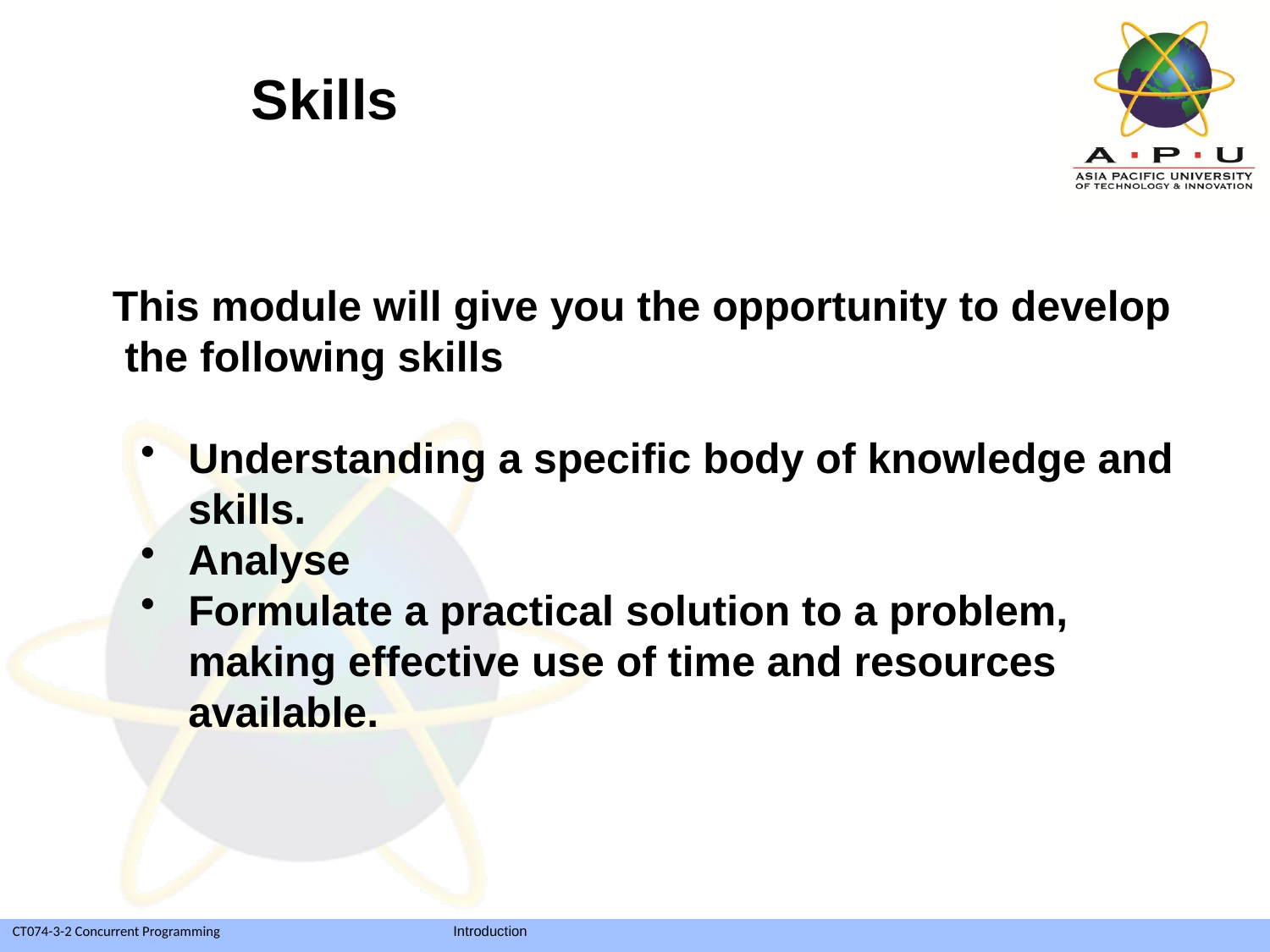

Skills
   This module will give you the opportunity to develop the following skills

Understanding a specific body of knowledge and skills.
Analyse
Formulate a practical solution to a problem, making effective use of time and resources available.